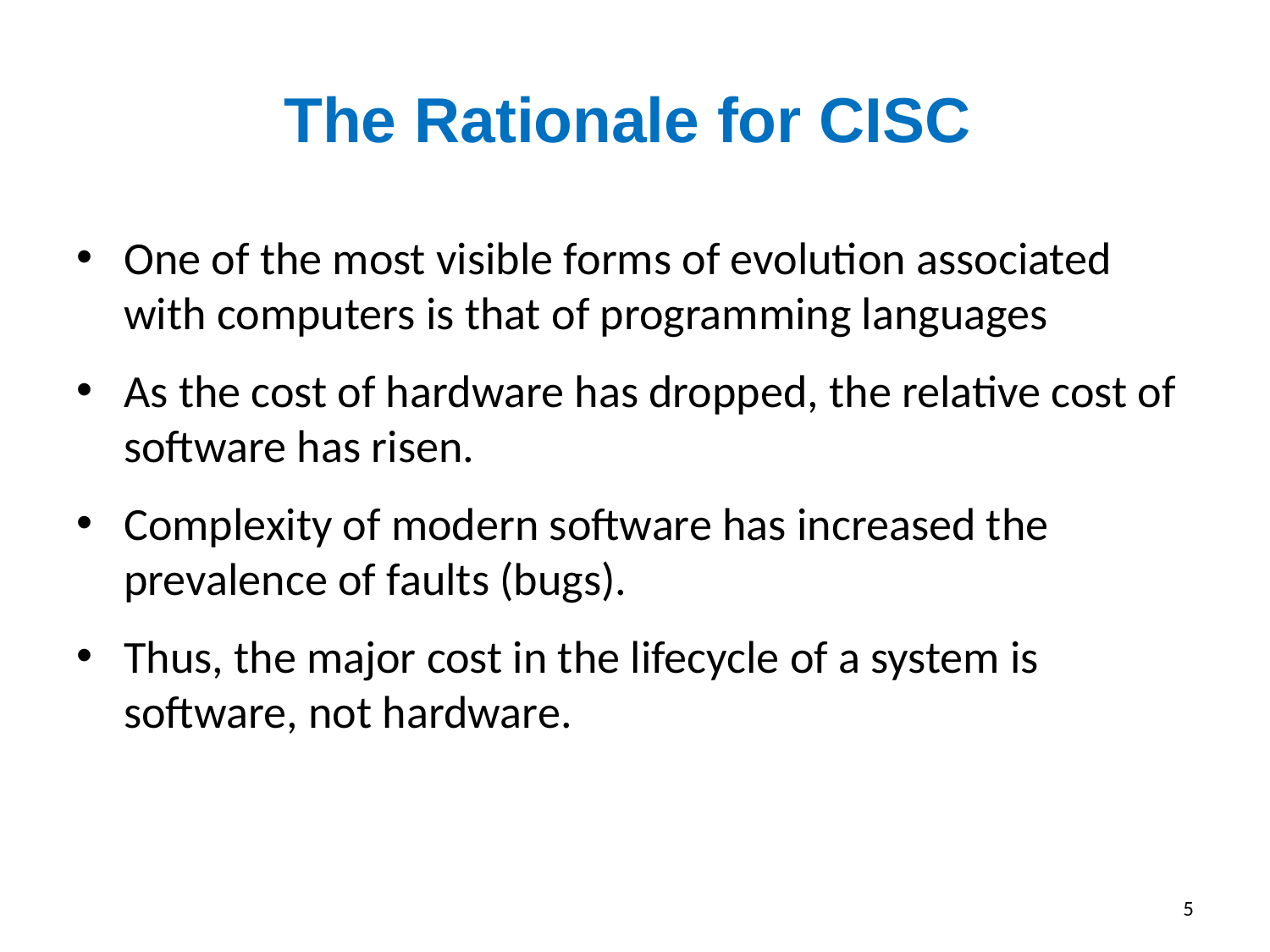

# The Rationale for CISC
One of the most visible forms of evolution associated with computers is that of programming languages
As the cost of hardware has dropped, the relative cost of software has risen.
Complexity of modern software has increased the prevalence of faults (bugs).
Thus, the major cost in the lifecycle of a system is software, not hardware.

5